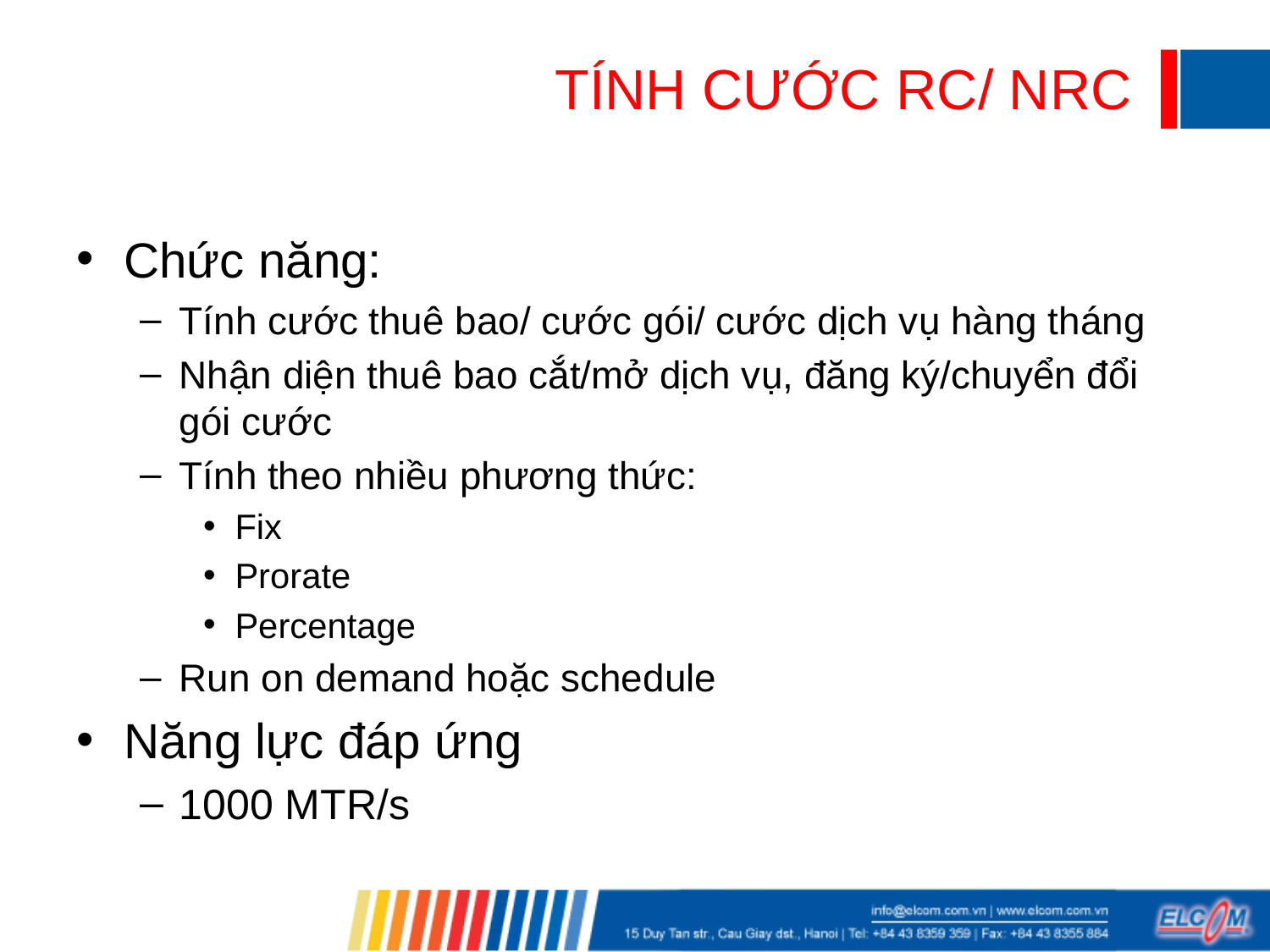

# TÍNH CƯỚC RC/ NRC
Chức năng:
Tính cước thuê bao/ cước gói/ cước dịch vụ hàng tháng
Nhận diện thuê bao cắt/mở dịch vụ, đăng ký/chuyển đổi gói cước
Tính theo nhiều phương thức:
Fix
Prorate
Percentage
Run on demand hoặc schedule
Năng lực đáp ứng
1000 MTR/s